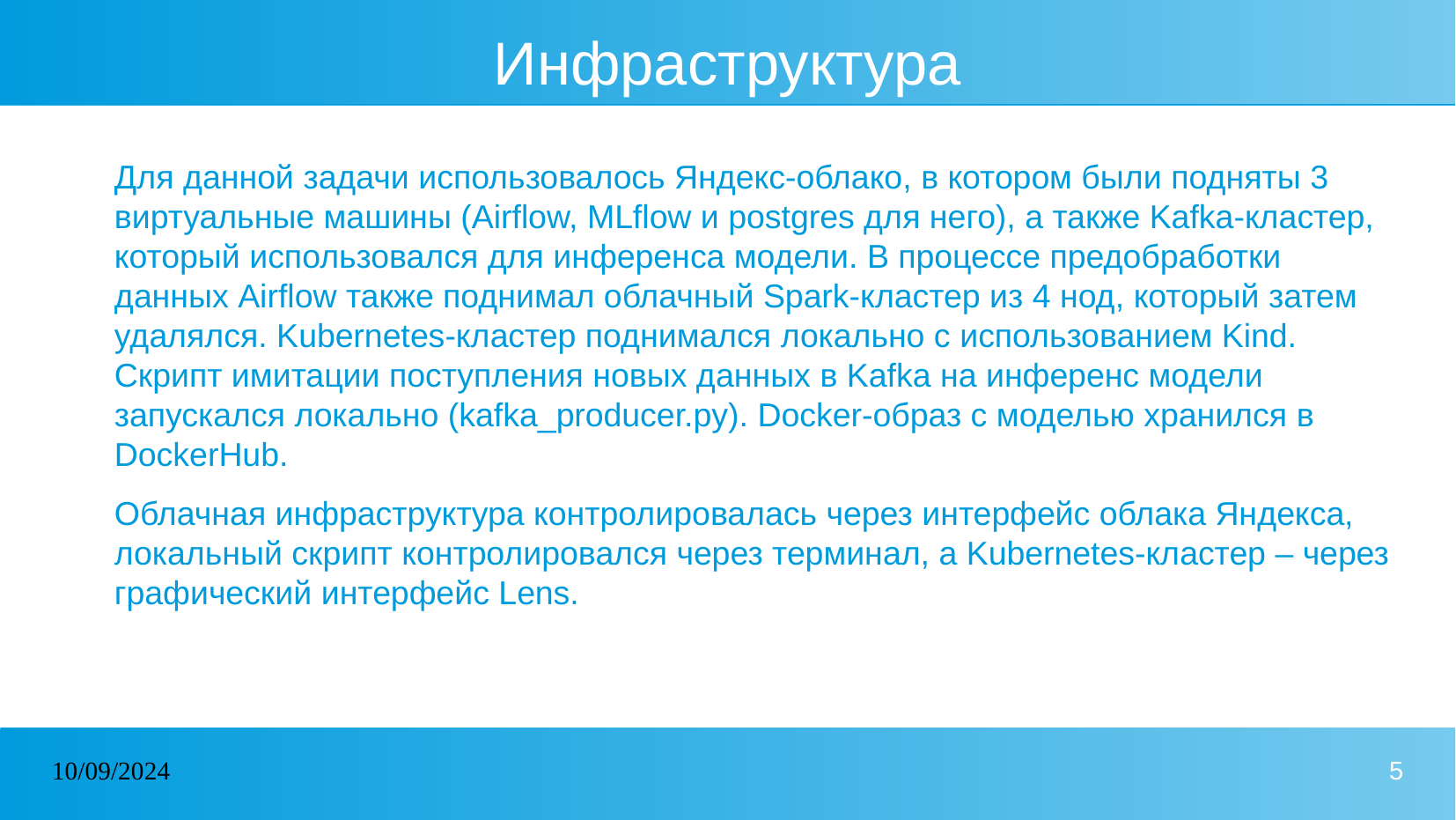

# Инфраструктура
Для данной задачи использовалось Яндекс-облако, в котором были подняты 3 виртуальные машины (Airflow, MLflow и postgres для него), а также Kafka-кластер, который использовался для инференса модели. В процессе предобработки данных Airflow также поднимал облачный Spark-кластер из 4 нод, который затем удалялся. Kubernetes-кластер поднимался локально с использованием Kind. Скрипт имитации поступления новых данных в Kafka на инференс модели запускался локально (kafka_producer.py). Docker-образ с моделью хранился в DockerHub.
Облачная инфраструктура контролировалась через интерфейс облака Яндекса, локальный скрипт контролировался через терминал, а Kubernetes-кластер – через графический интерфейс Lens.
10/09/2024
5